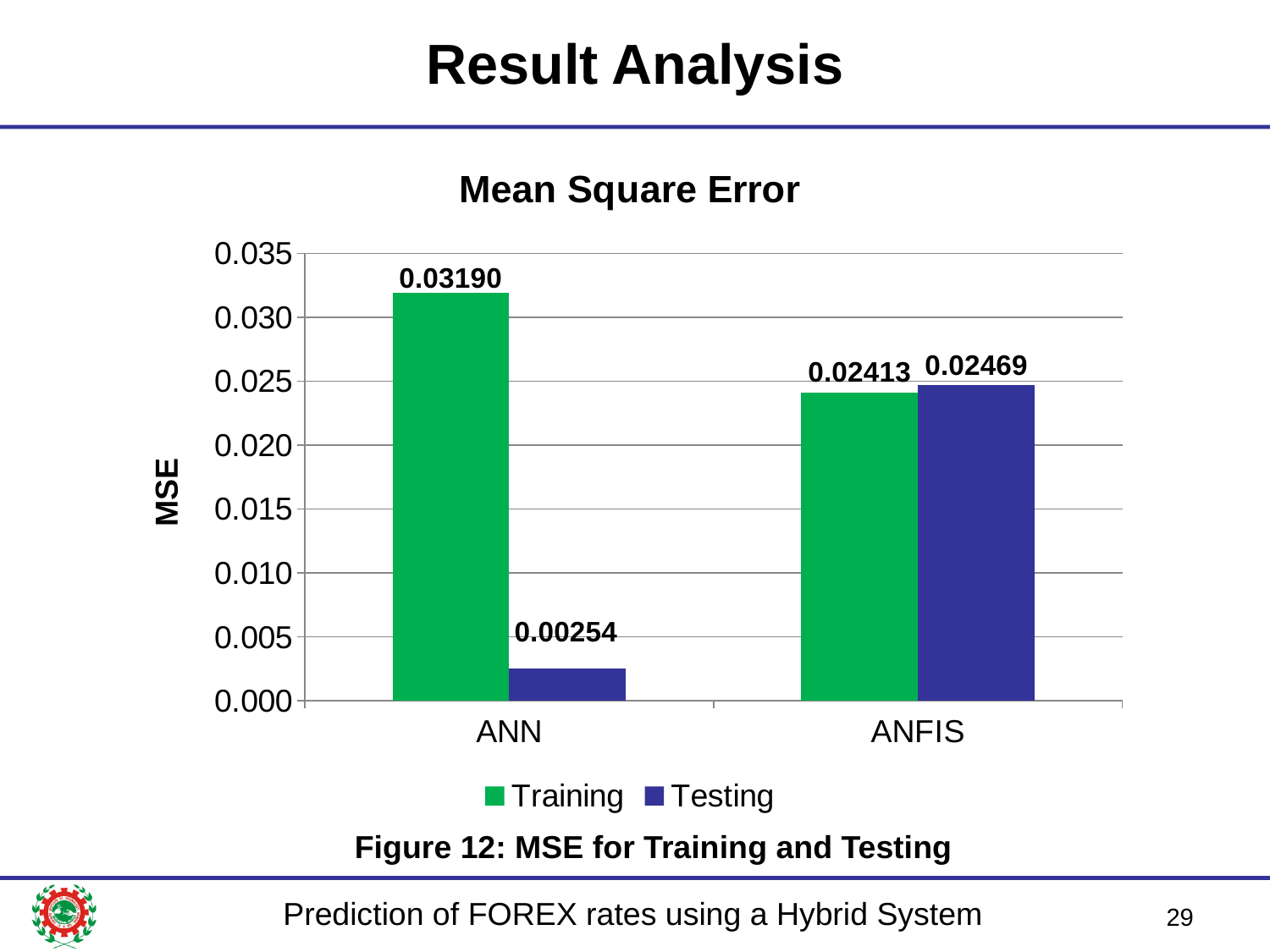

# Result Analysis

### Chart: Mean Square Error

| Category | Training | Testing |
|---|---|---|
| ANN | 0.03190031 | 0.002542316 |
| ANFIS | 0.0241341 | 0.02469287 |
Figure 12: MSE for Training and Testing
29